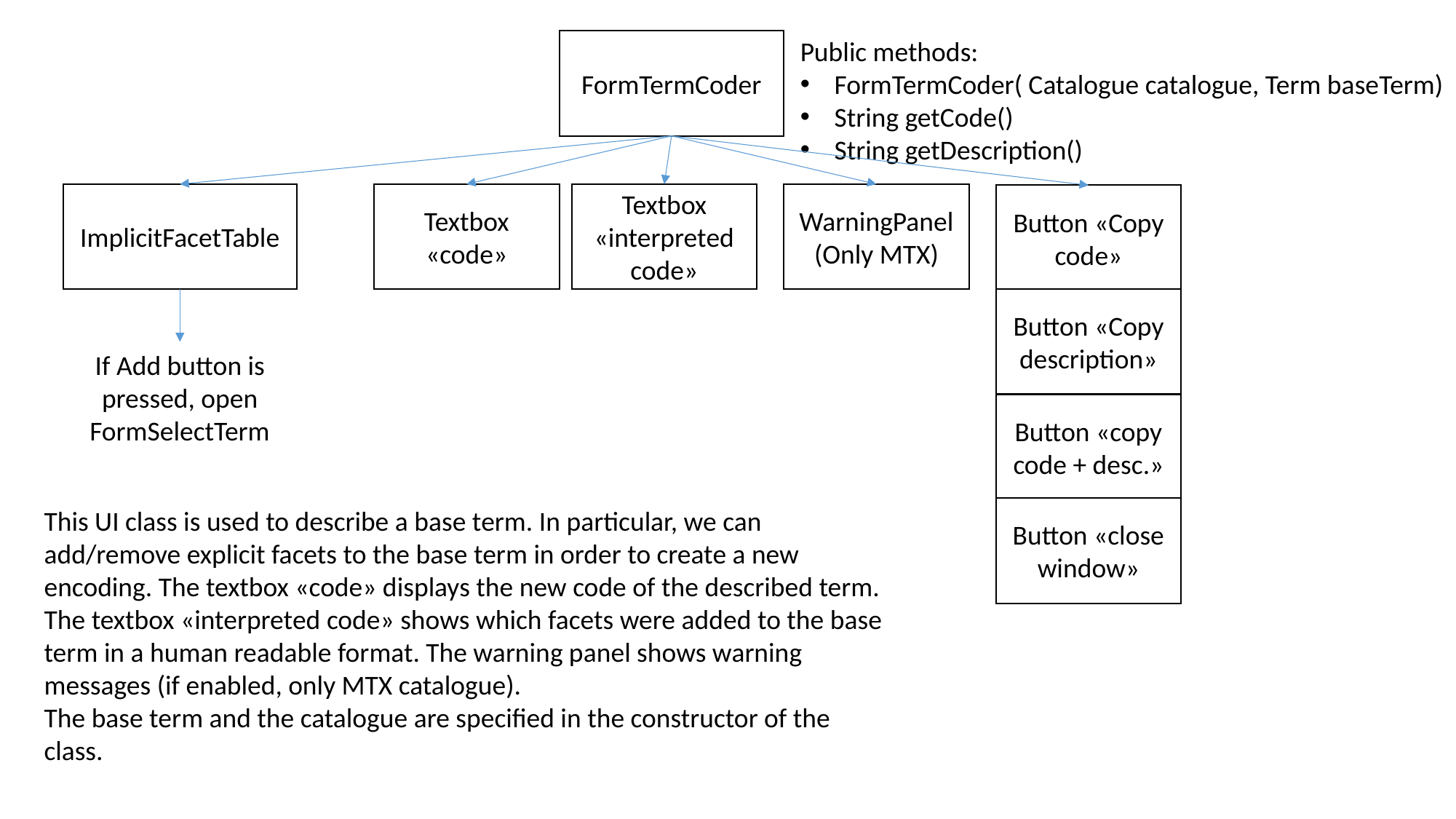

Public methods:
FormTermCoder( Catalogue catalogue, Term baseTerm)
String getCode()
String getDescription()
FormTermCoder
ImplicitFacetTable
Textbox «code»
Textbox «interpreted code»
WarningPanel
(Only MTX)
Button «Copy code»
Button «Copy description»
If Add button is pressed, open FormSelectTerm
Button «copy code + desc.»
This UI class is used to describe a base term. In particular, we can add/remove explicit facets to the base term in order to create a new encoding. The textbox «code» displays the new code of the described term. The textbox «interpreted code» shows which facets were added to the base term in a human readable format. The warning panel shows warning messages (if enabled, only MTX catalogue).
The base term and the catalogue are specified in the constructor of the class.
Button «close window»